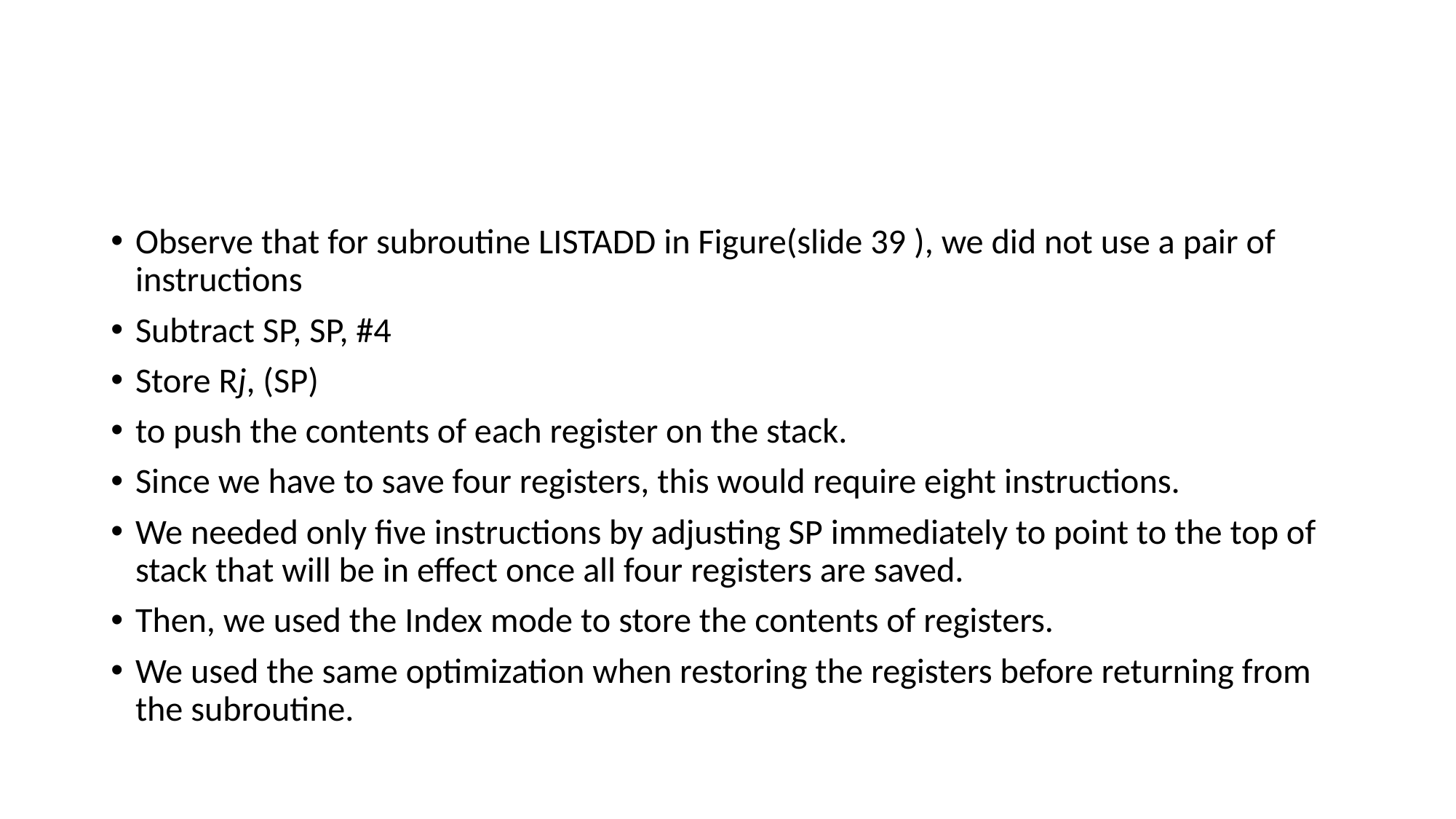

#
Observe that for subroutine LISTADD in Figure(slide 39 ), we did not use a pair of instructions
Subtract SP, SP, #4
Store Rj, (SP)
to push the contents of each register on the stack.
Since we have to save four registers, this would require eight instructions.
We needed only five instructions by adjusting SP immediately to point to the top of stack that will be in effect once all four registers are saved.
Then, we used the Index mode to store the contents of registers.
We used the same optimization when restoring the registers before returning from the subroutine.